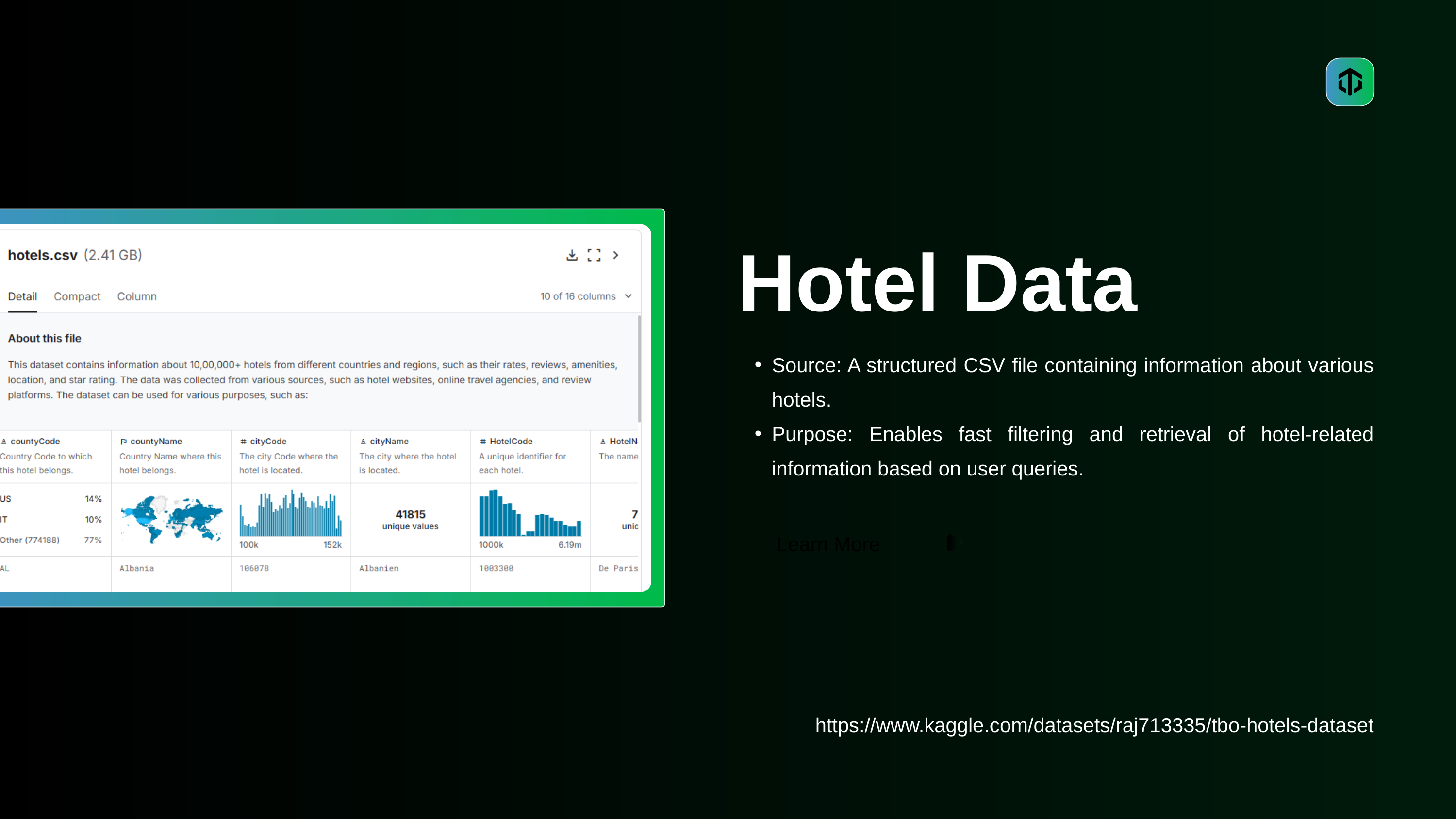

Hotel Data
Source: A structured CSV file containing information about various hotels.
Purpose: Enables fast filtering and retrieval of hotel-related information based on user queries.

Learn More

https://www.kaggle.com/datasets/raj713335/tbo-hotels-dataset